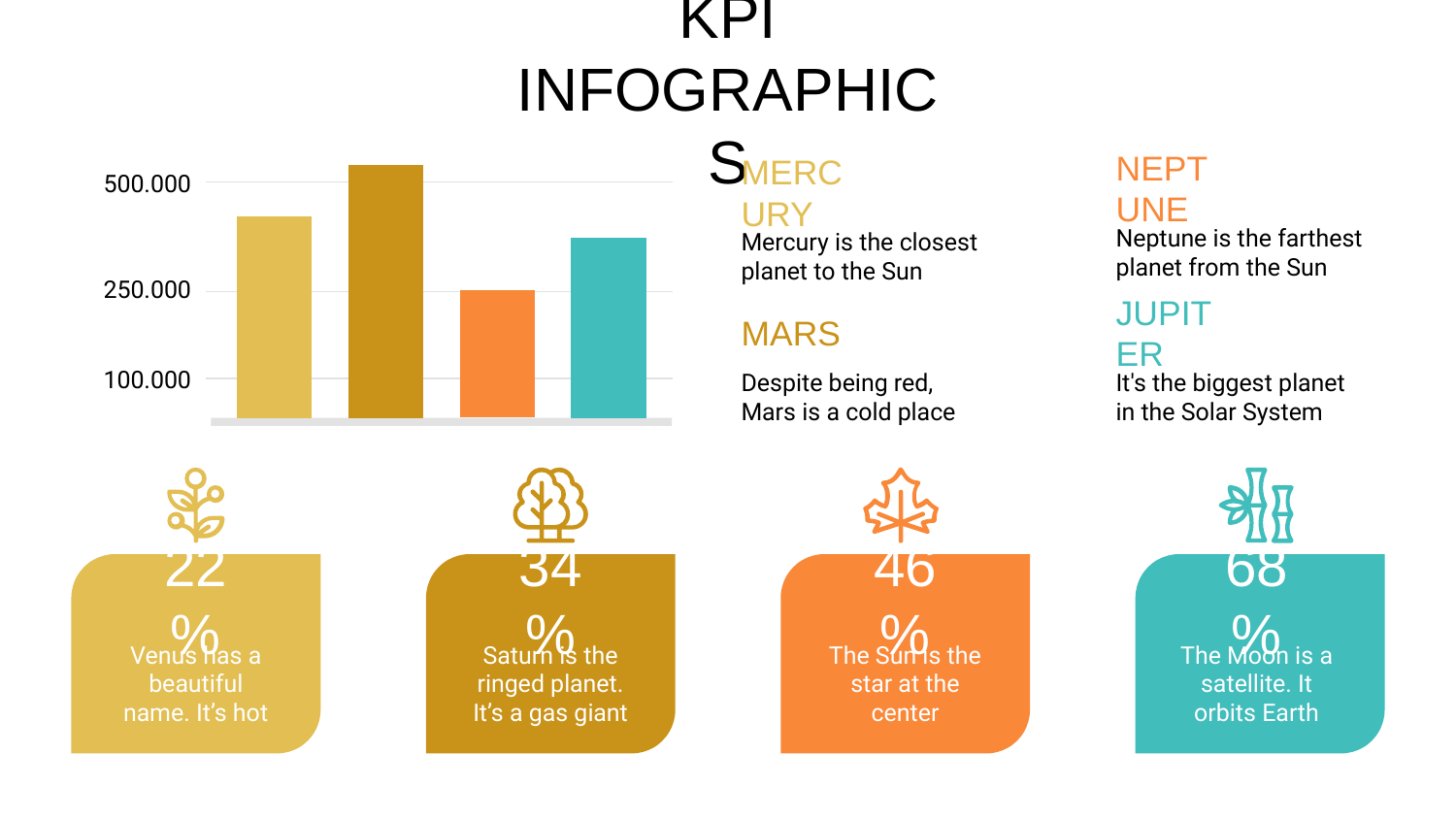

# KPI INFOGRAPHICS
NEPTUNE
Neptune is the farthest planet from the Sun

500.000

250.000

100.000

MERCURY
Mercury is the closest planet to the Sun
MARS
Despite being red,
Mars is a cold place
JUPITER
It's the biggest planet in the Solar System

46%
The Sun is the star at the center

22%
Venus has a beautiful name. It’s hot

34%
Saturn is the ringed planet. It’s a gas giant

68%
The Moon is a satellite. It orbits Earth